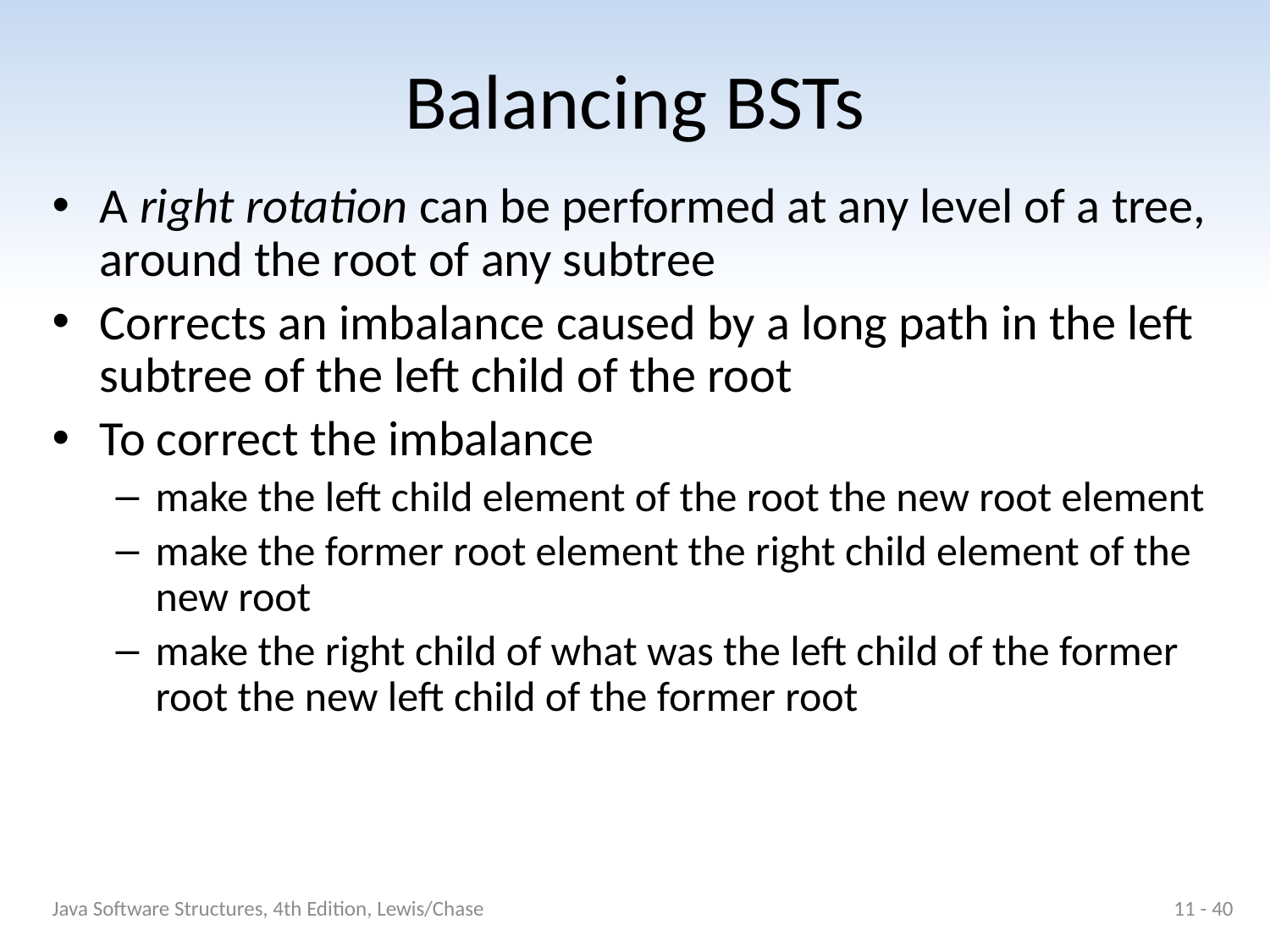

# Balancing BSTs
A right rotation can be performed at any level of a tree, around the root of any subtree
Corrects an imbalance caused by a long path in the left subtree of the left child of the root
To correct the imbalance
make the left child element of the root the new root element
make the former root element the right child element of the new root
make the right child of what was the left child of the former root the new left child of the former root
Java Software Structures, 4th Edition, Lewis/Chase
11 - 40